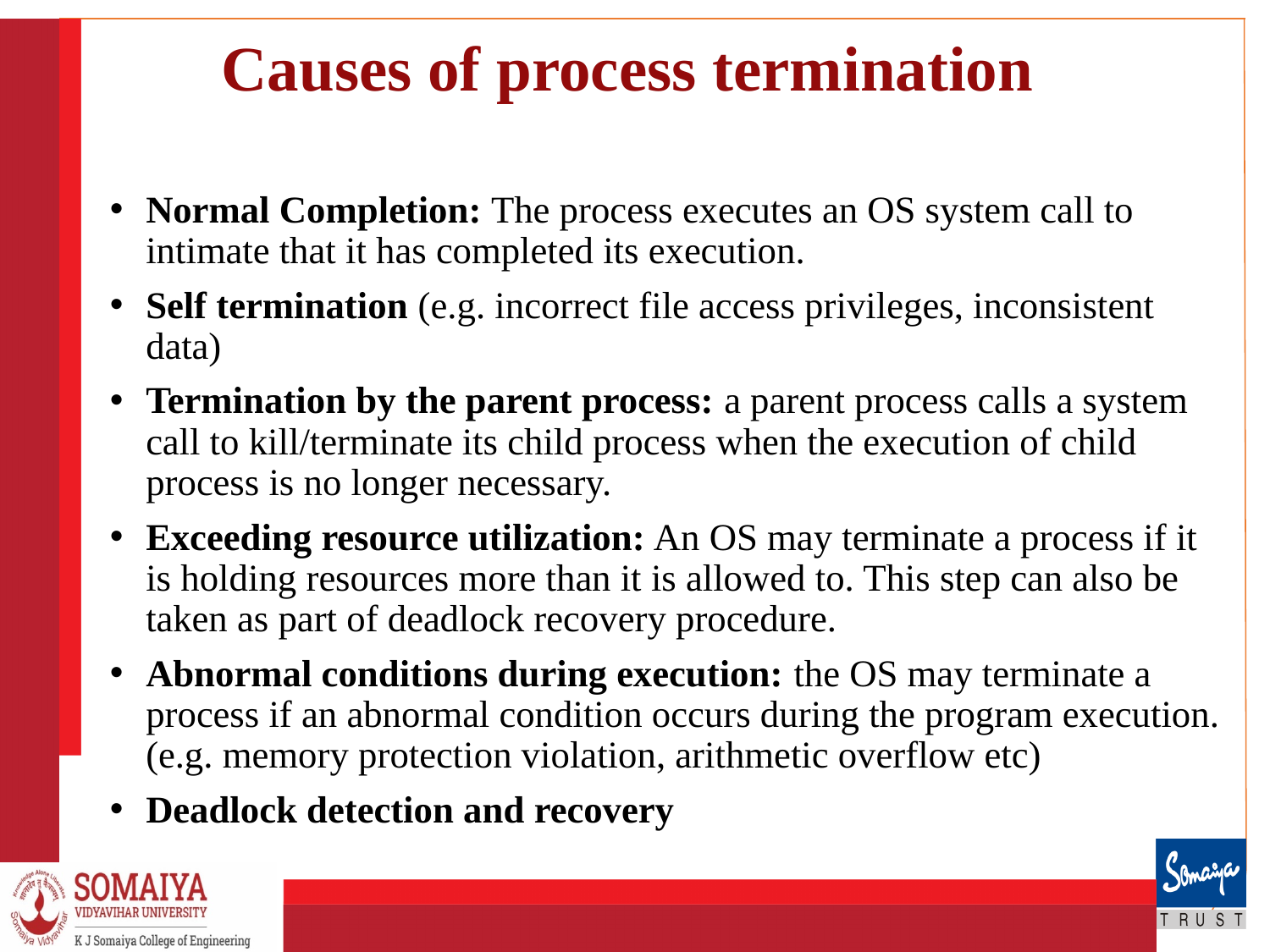

# Causes of process termination
Normal Completion: The process executes an OS system call to intimate that it has completed its execution.
Self termination (e.g. incorrect file access privileges, inconsistent data)
Termination by the parent process: a parent process calls a system call to kill/terminate its child process when the execution of child process is no longer necessary.
Exceeding resource utilization: An OS may terminate a process if it is holding resources more than it is allowed to. This step can also be taken as part of deadlock recovery procedure.
Abnormal conditions during execution: the OS may terminate a process if an abnormal condition occurs during the program execution. (e.g. memory protection violation, arithmetic overflow etc)
Deadlock detection and recovery